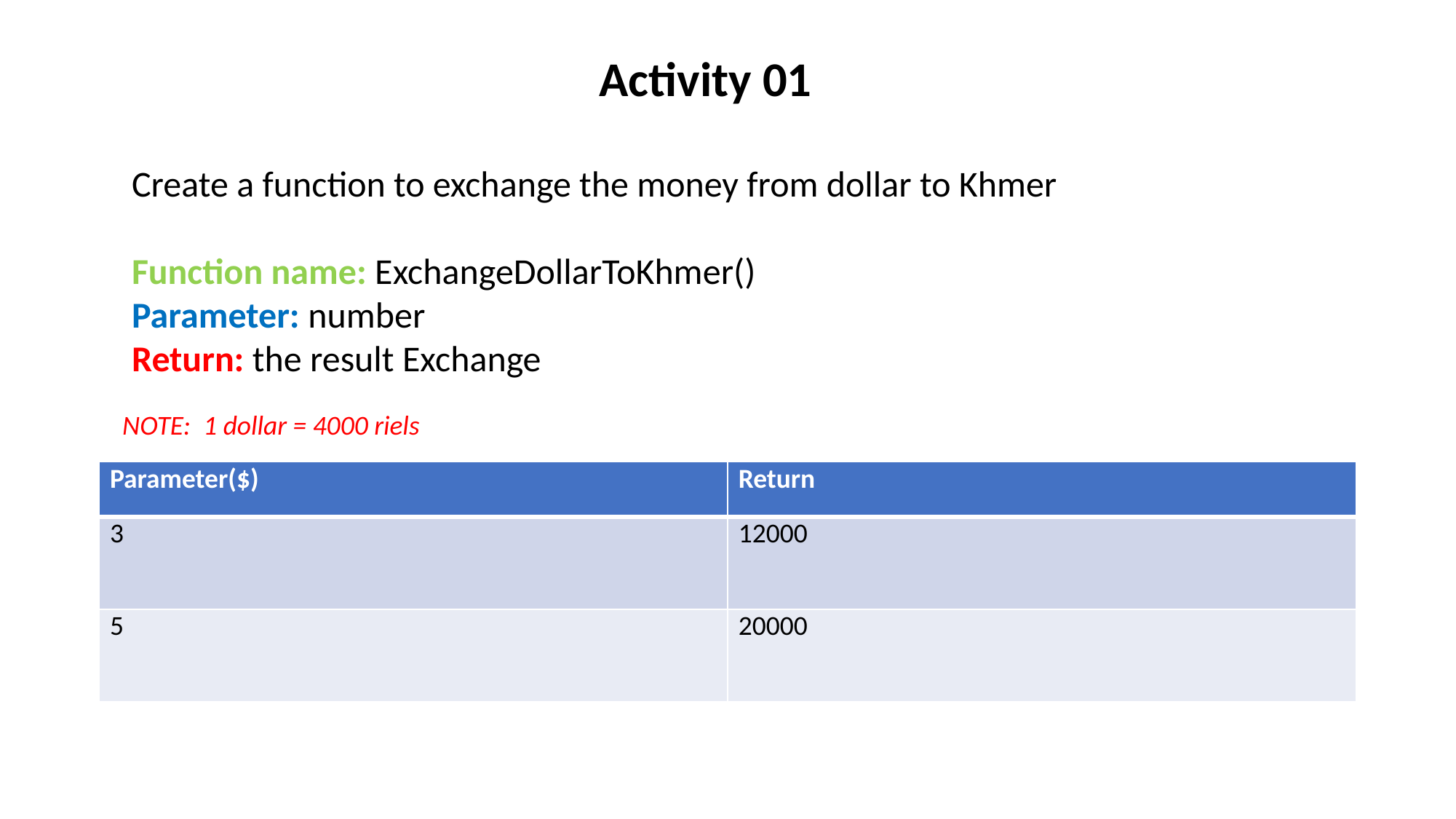

Activity 01
Create a function to exchange the money from dollar to Khmer

Function name: ExchangeDollarToKhmer()
Parameter: number
Return: the result Exchange
NOTE:  1 dollar = 4000 riels
| Parameter($) | Return |
| --- | --- |
| 3 | 12000 |
| 5 | 20000 |